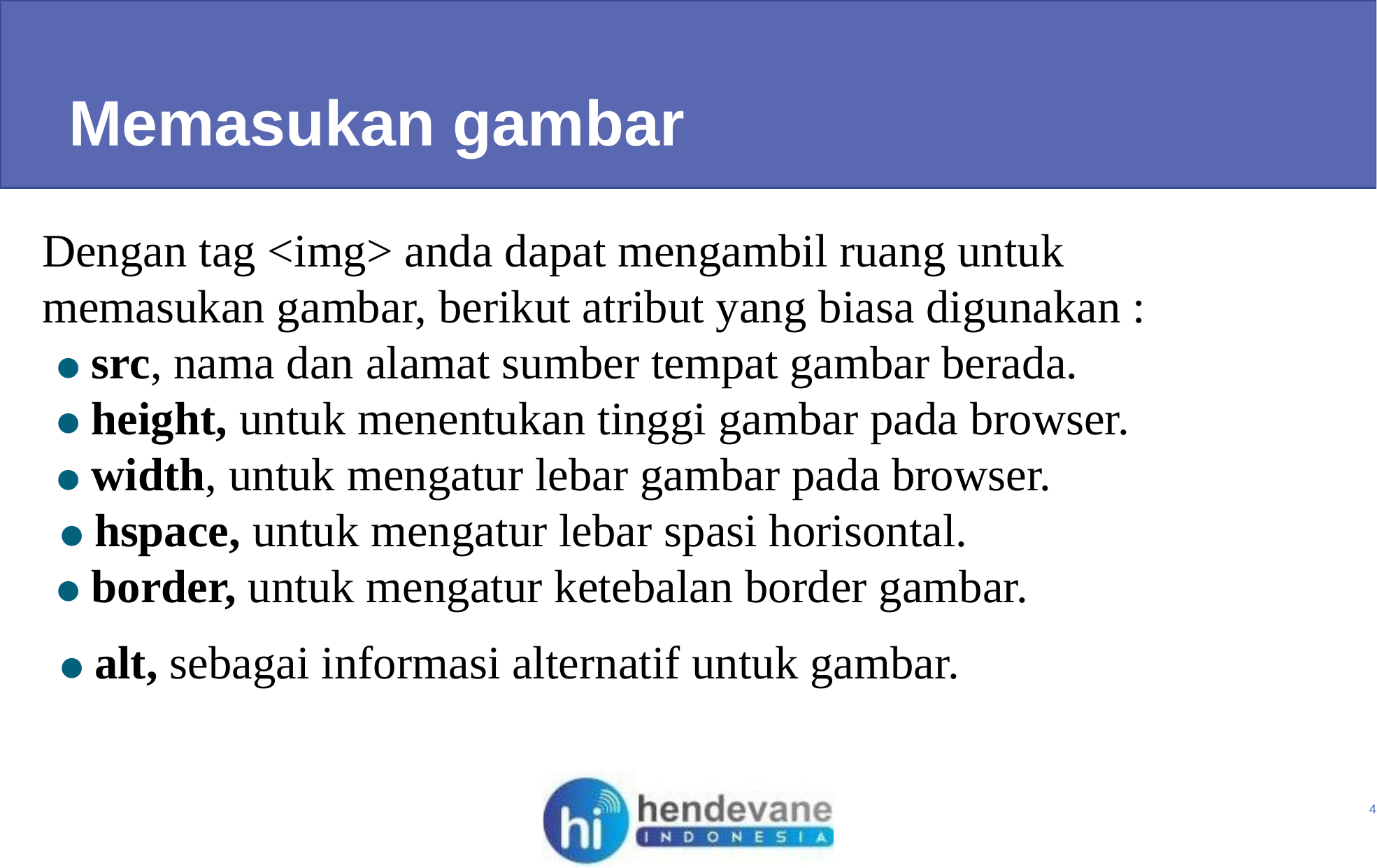

Memasukan gambar
Dengan tag <img> anda dapat mengambil ruang untuk memasukan gambar, berikut atribut yang biasa digunakan :
src, nama dan alamat sumber tempat gambar berada.
height, untuk menentukan tinggi gambar pada browser.
width, untuk mengatur lebar gambar pada browser.
hspace, untuk mengatur lebar spasi horisontal.
border, untuk mengatur ketebalan border gambar.
alt, sebagai informasi alternatif untuk gambar.
4